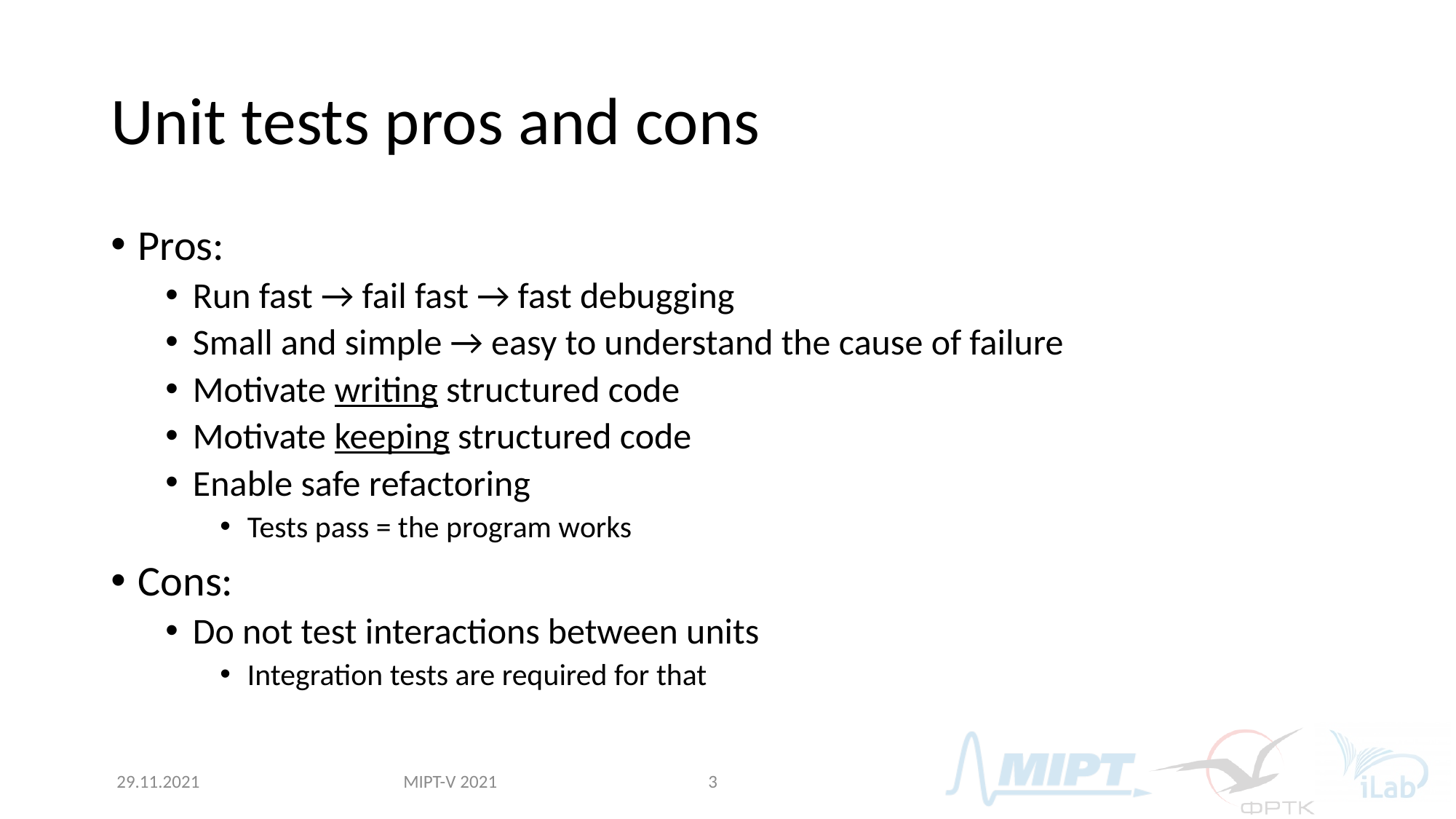

# Unit tests pros and cons
Pros:
Run fast → fail fast → fast debugging
Small and simple → easy to understand the cause of failure
Motivate writing structured code
Motivate keeping structured code
Enable safe refactoring
Tests pass = the program works
Cons:
Do not test interactions between units
Integration tests are required for that

MIPT-V 2021
29.11.2021
3